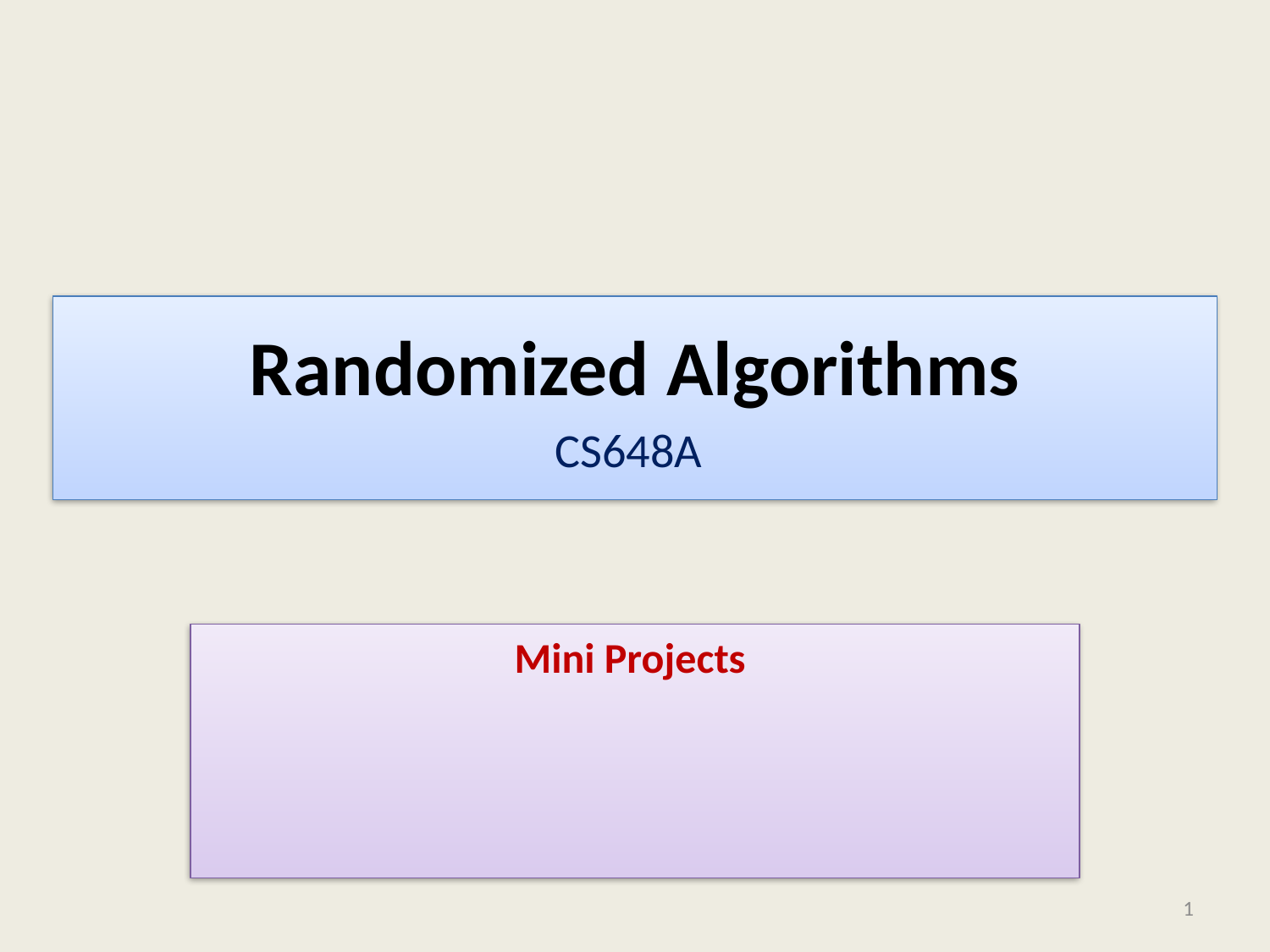

# Randomized Algorithms CS648A
Mini Projects
1